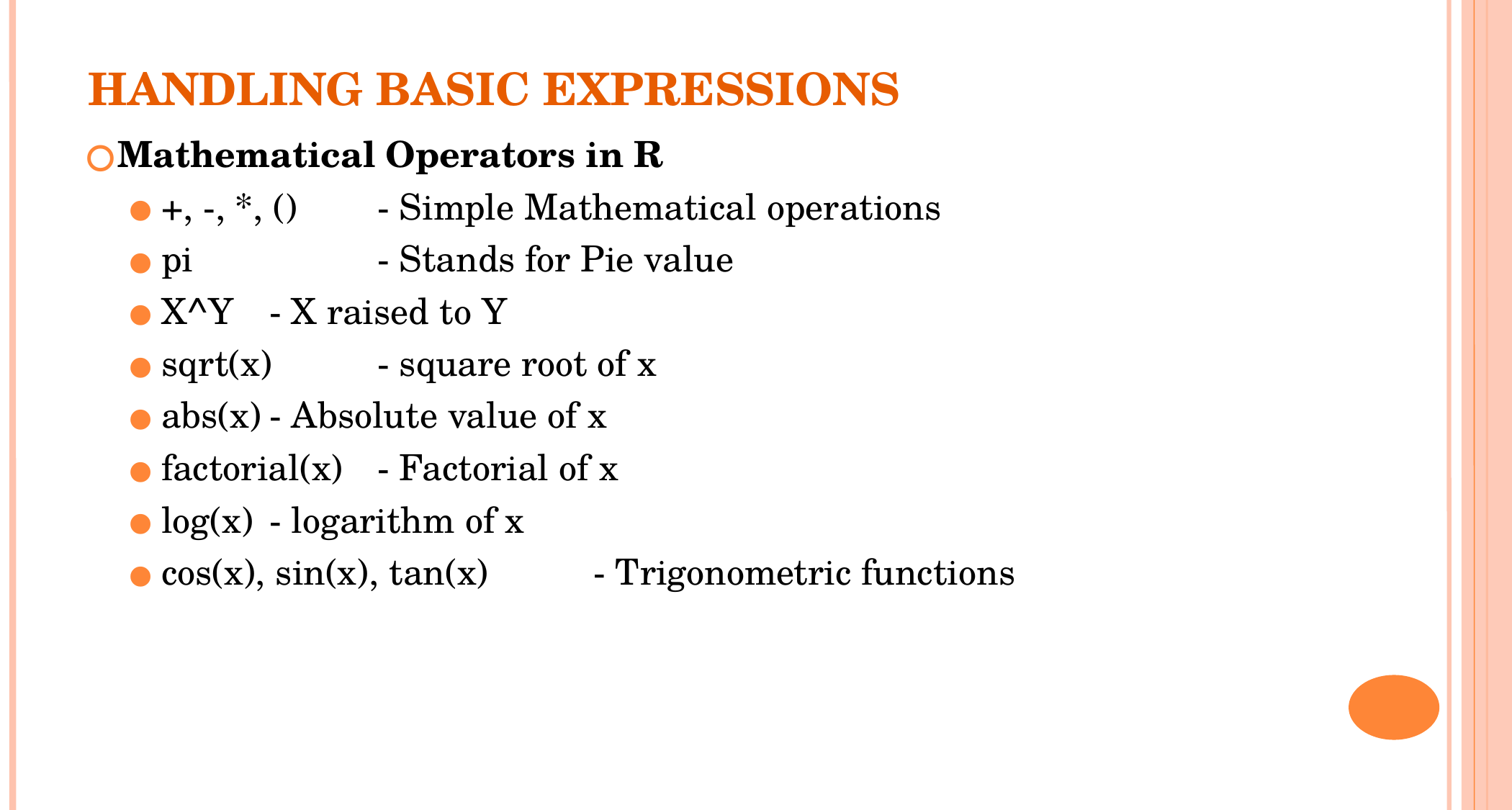

HANDLING BASIC EXPRESSIONS
Mathematical Operators in R
+, -, *, ()	- Simple Mathematical operations
pi		- Stands for Pie value
X^Y	- X raised to Y
sqrt(x)	- square root of x
abs(x)	- Absolute value of x
factorial(x)	- Factorial of x
log(x)	- logarithm of x
cos(x), sin(x), tan(x)	- Trigonometric functions